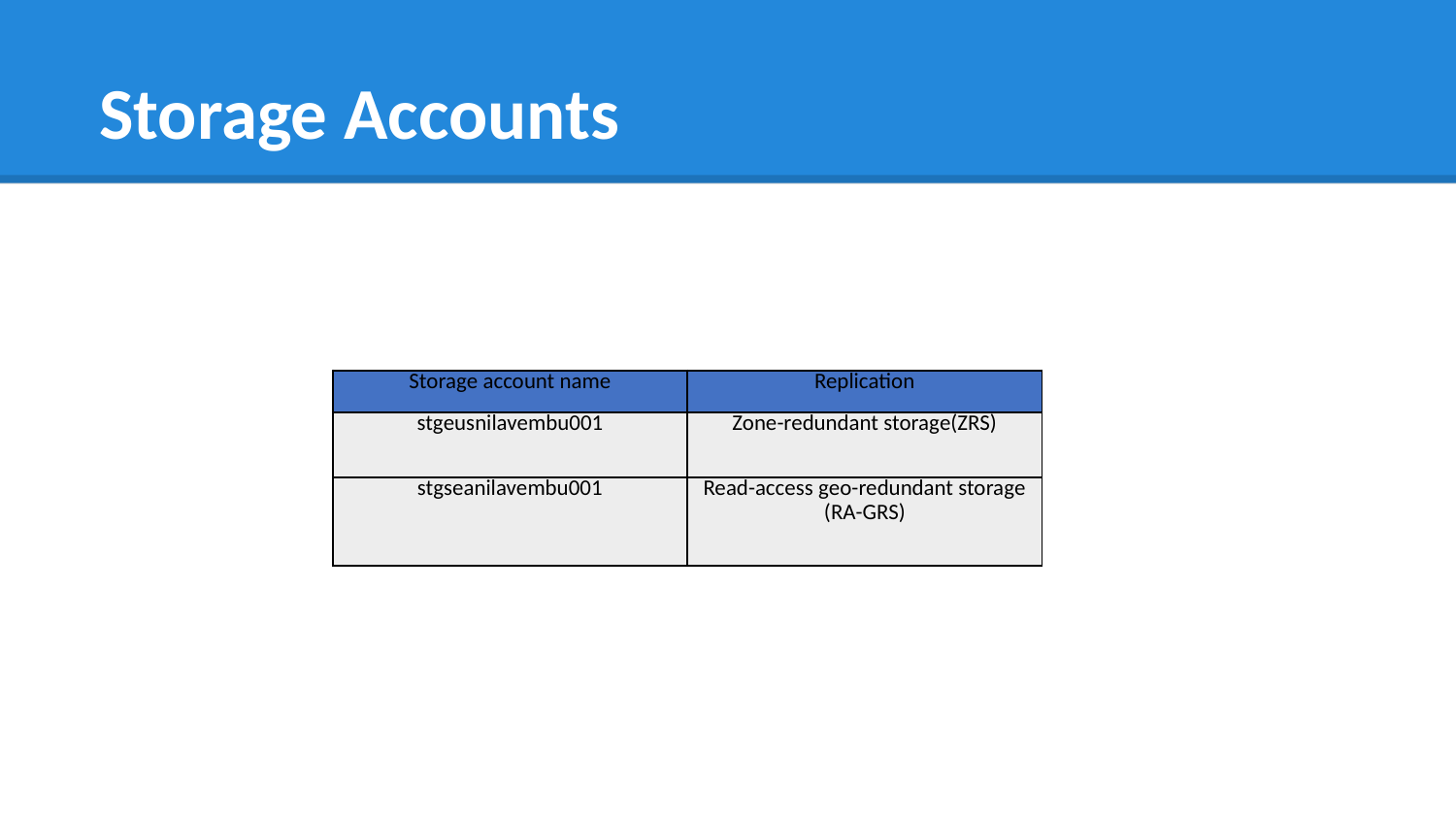

# Storage Accounts
| Storage account name | Replication |
| --- | --- |
| stgeusnilavembu001 | Zone-redundant storage(ZRS) |
| stgseanilavembu001 | Read-access geo-redundant storage (RA-GRS) |